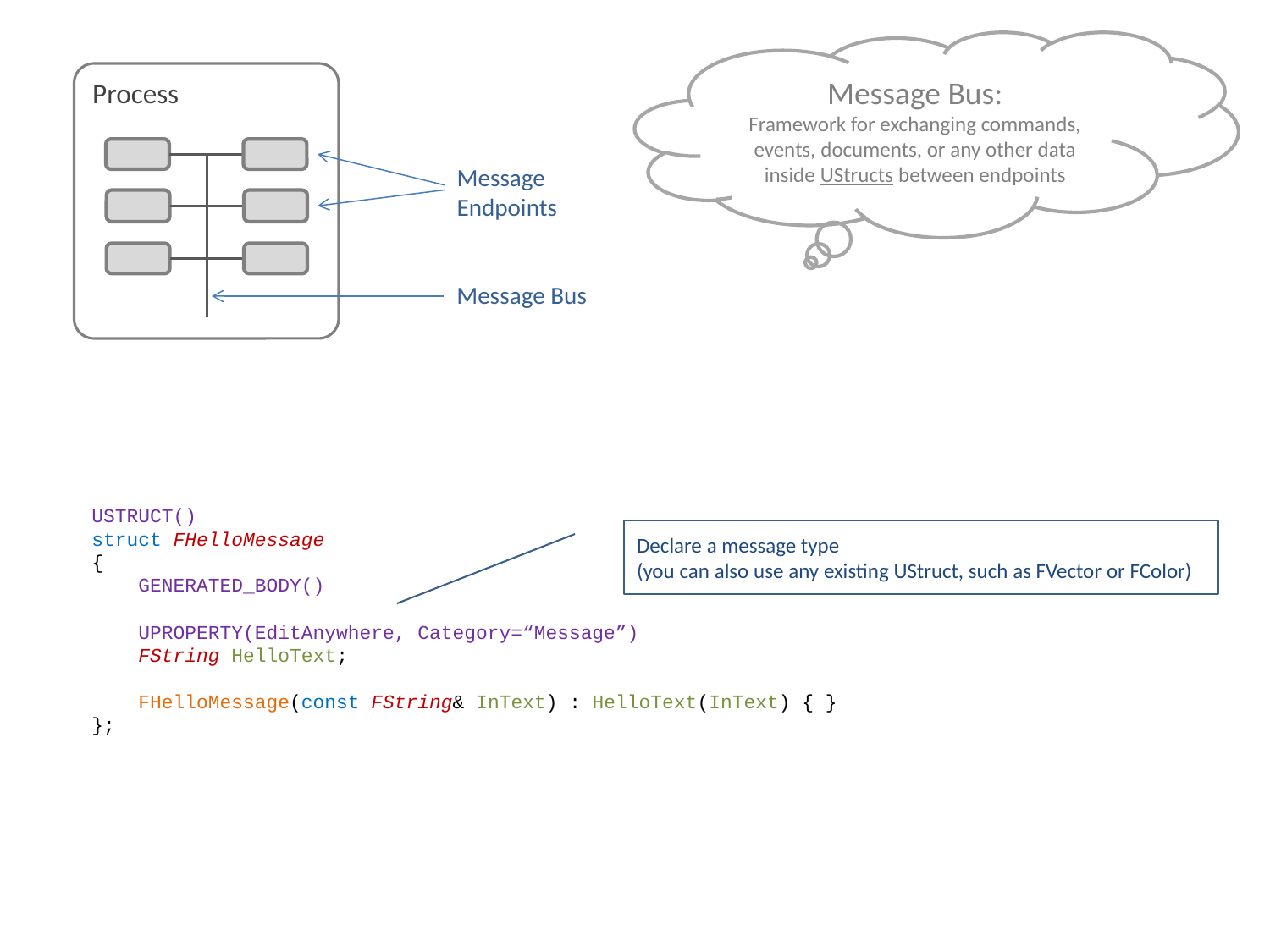

Message Bus:
Framework for exchanging commands, events, documents, or any other data inside UStructs between endpoints
Process

Message
Endpoints

Message Bus
USTRUCT()
struct FHelloMessage
{
    GENERATED_BODY()

    UPROPERTY(EditAnywhere, Category=“Message”)
    FString HelloText;

    FHelloMessage(const FString& InText) : HelloText(InText) { }
};
Declare a message type
(you can also use any existing UStruct, such as FVector or FColor)